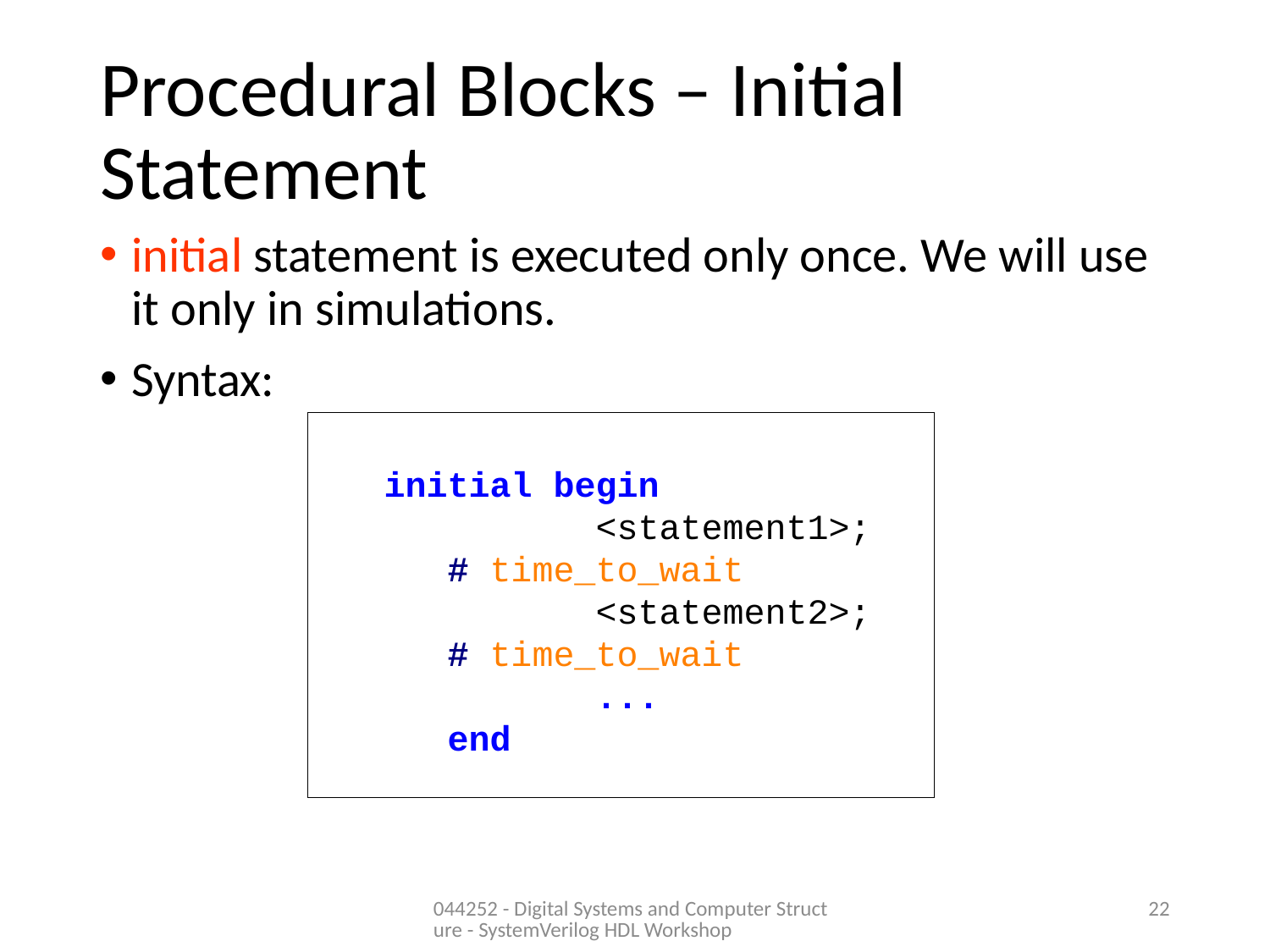

# Procedural Blocks – Initial Statement
initial statement is executed only once. We will use it only in simulations.
Syntax:

   initial begin
		 <statement1>;
    	# time_to_wait
		 <statement2>;
    	# time_to_wait
		 ...
	end

044252 - Digital Systems and Computer Structure - SystemVerilog HDL Workshop
22